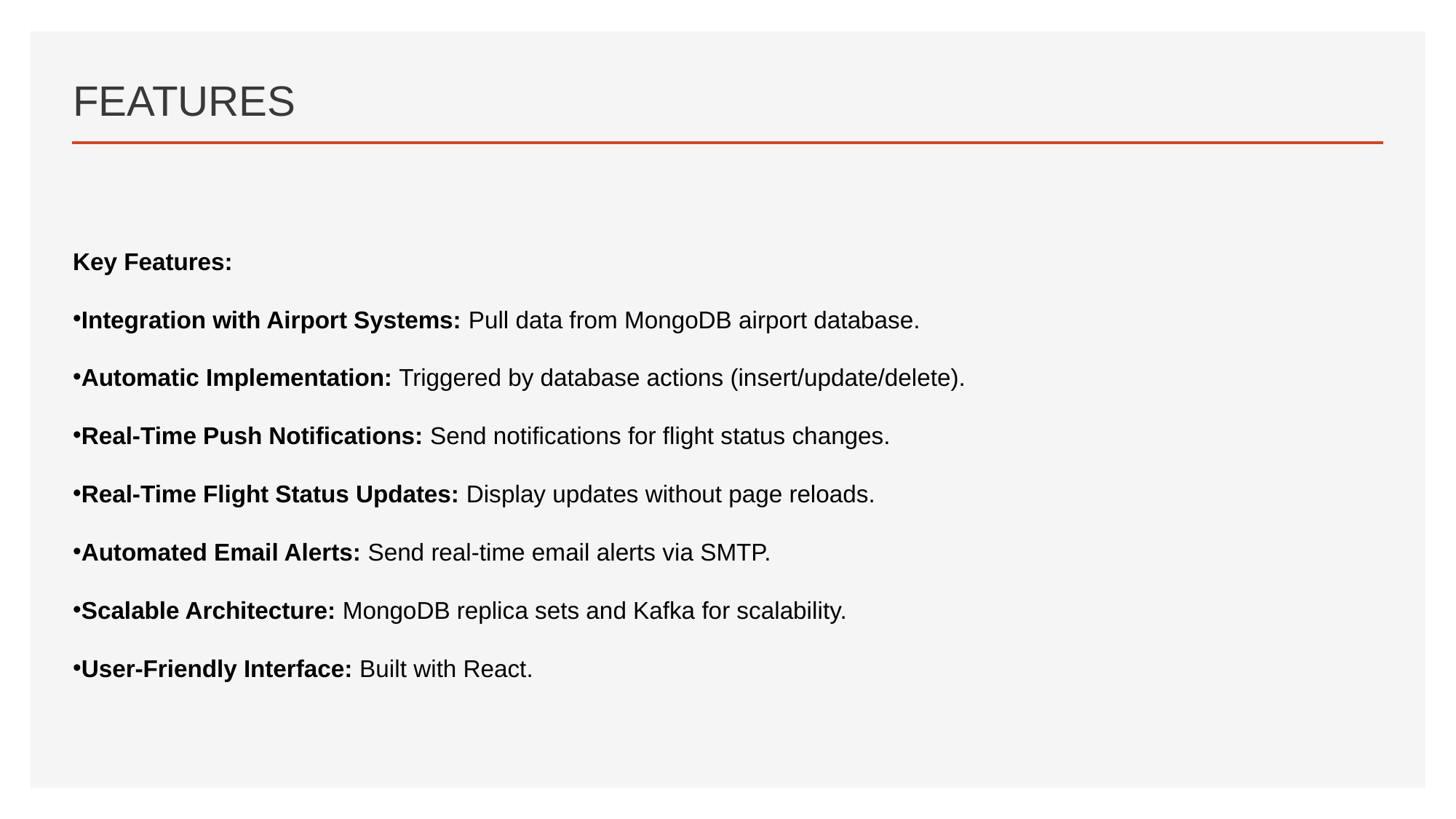

# FEATURES
Key Features:
Integration with Airport Systems: Pull data from MongoDB airport database.
Automatic Implementation: Triggered by database actions (insert/update/delete).
Real-Time Push Notifications: Send notifications for flight status changes.
Real-Time Flight Status Updates: Display updates without page reloads.
Automated Email Alerts: Send real-time email alerts via SMTP.
Scalable Architecture: MongoDB replica sets and Kafka for scalability.
User-Friendly Interface: Built with React.